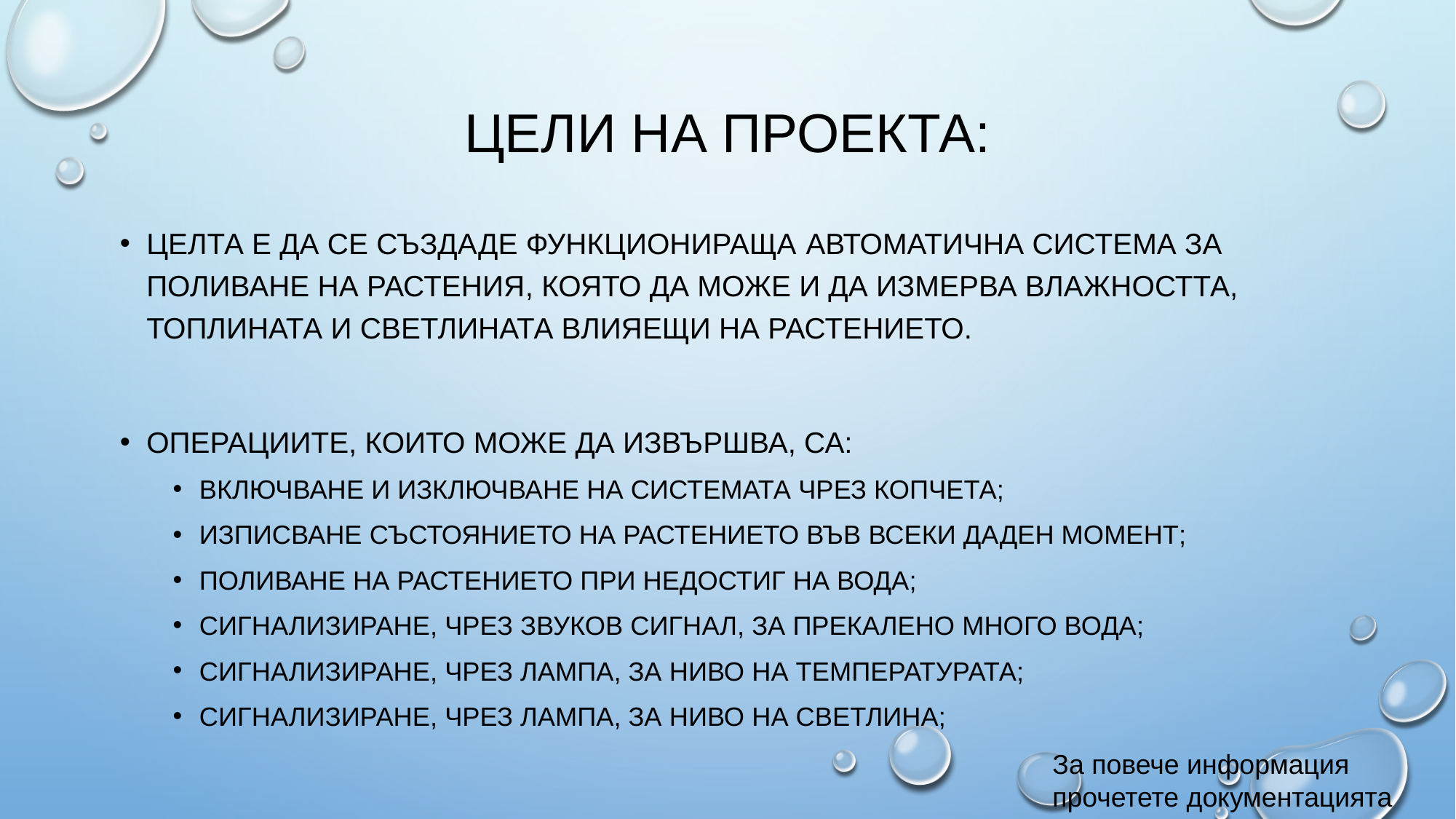

# Цели на проекта:
Целта е да се създаде функционираща автоматична система за поливане на растения, която да може и да измерва влажността, топлината и светлината влияещи на растението.

Операциите, които може да извършва, са:
Включване и изключване на системата чрез копчета;
Изписване състоянието на растението във всеки даден момент;
Поливане на растението при недостиг на вода;
Сигнализиране, чрез звуков сигнал, за прекалено много вода;
Сигнализиране, чрез лампа, за ниво на температурата;
Сигнализиране, чрез лампа, за ниво на светлина;

За повече информация прочетете документацията